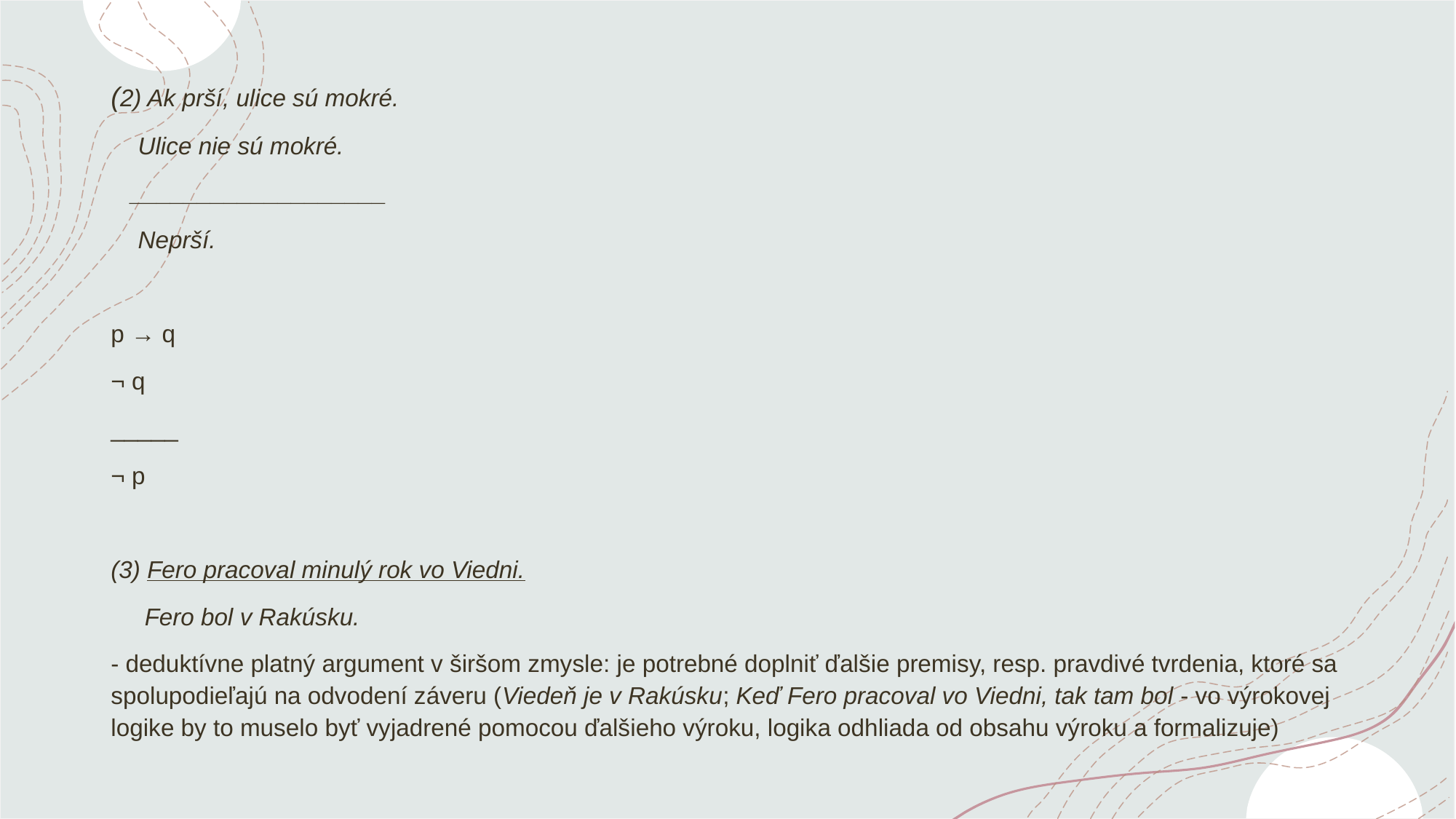

#
(2) Ak prší, ulice sú mokré.
    Ulice nie sú mokré.
   ___________________
    Neprší.

p → q
¬ q
_____
¬ p

(3) Fero pracoval minulý rok vo Viedni.
     Fero bol v Rakúsku.
- deduktívne platný argument v širšom zmysle: je potrebné doplniť ďalšie premisy, resp. pravdivé tvrdenia, ktoré sa spolupodieľajú na odvodení záveru (Viedeň je v Rakúsku; Keď Fero pracoval vo Viedni, tak tam bol - vo výrokovej logike by to muselo byť vyjadrené pomocou ďalšieho výroku, logika odhliada od obsahu výroku a formalizuje)